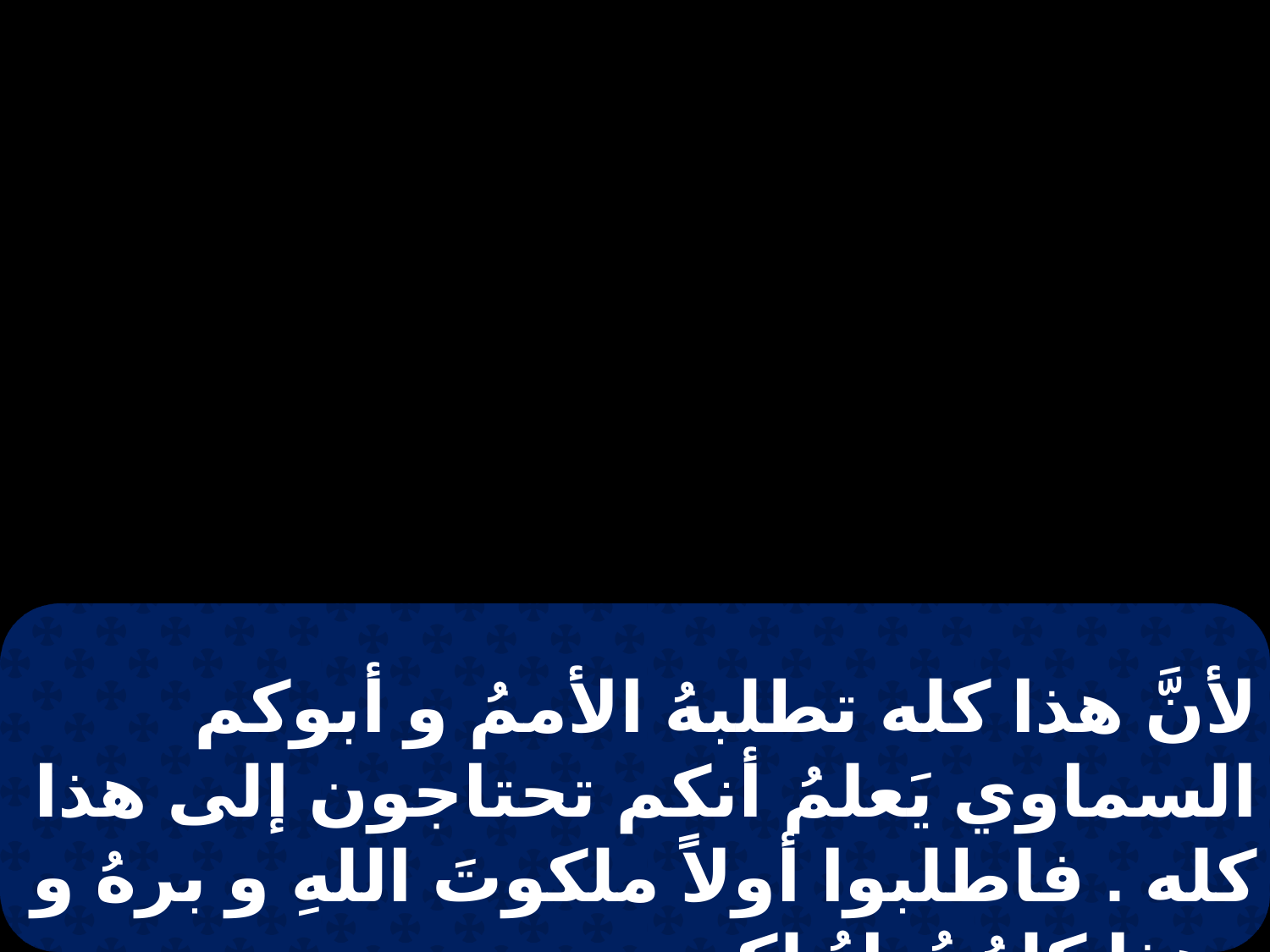

لأنَّ هذا كله تطلبهُ الأممُ و أبوكم السماوي يَعلمُ أنكم تحتاجون إلى هذا كله . فاطلبوا أولاً ملكوتَ اللهِ و برهُ و هذا كلهُ يُزادُ لكم .